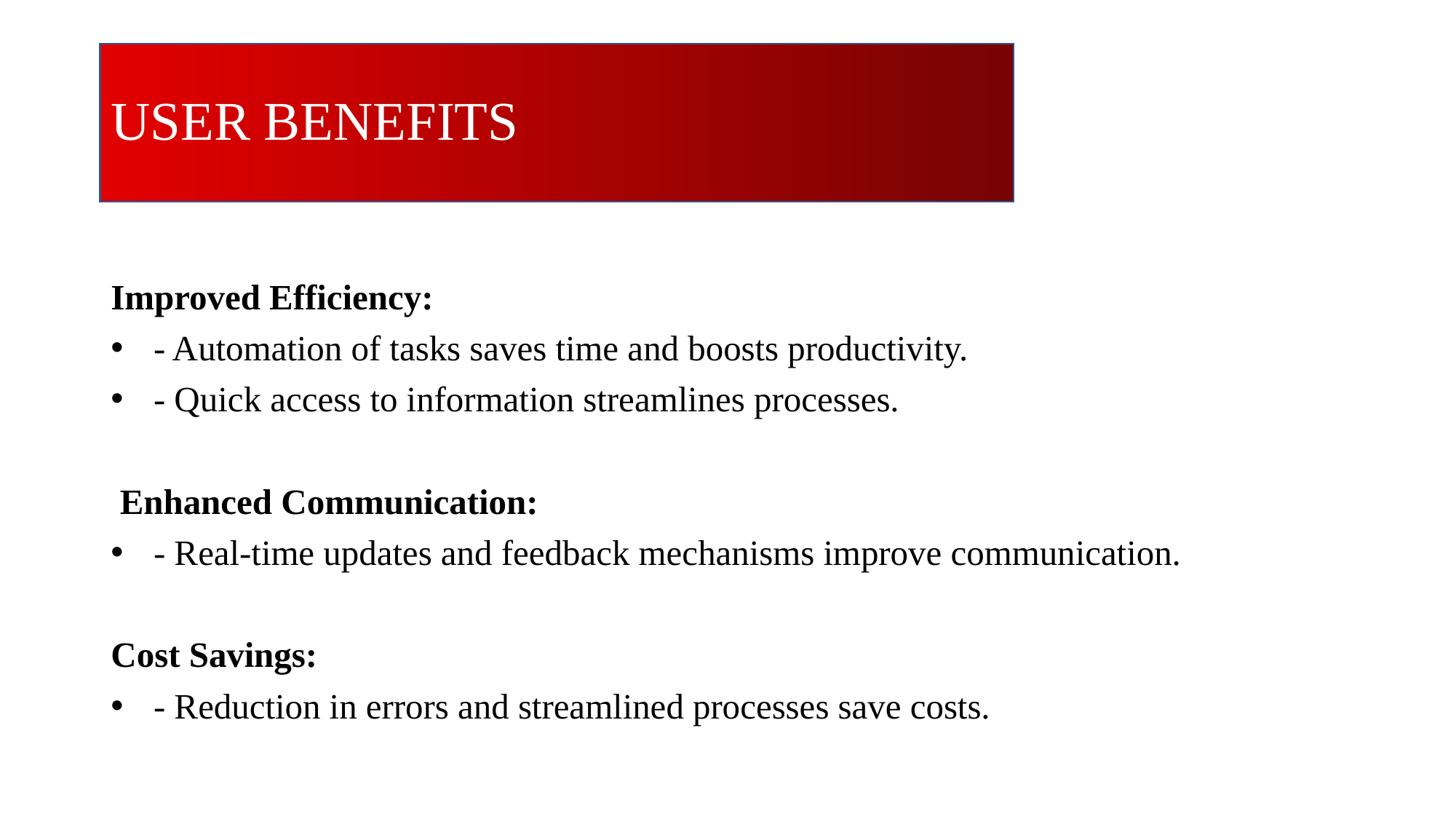

# USER BENEFITS

Improved Efficiency:
  - Automation of tasks saves time and boosts productivity.
  - Quick access to information streamlines processes.

 Enhanced Communication:
  - Real-time updates and feedback mechanisms improve communication.

Cost Savings:
  - Reduction in errors and streamlined processes save costs.